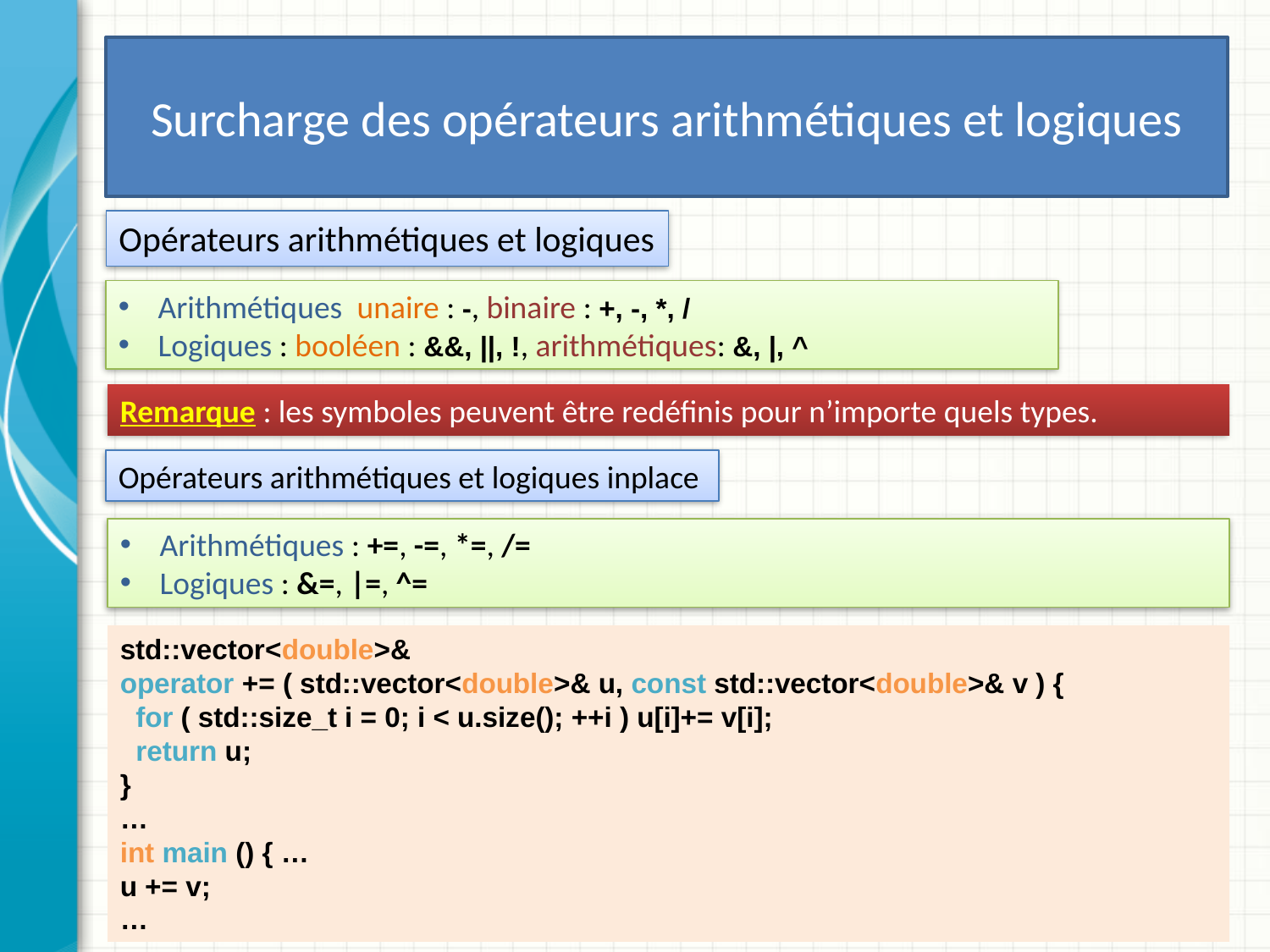

# Surcharge des opérateurs arithmétiques et logiques
Opérateurs arithmétiques et logiques
Arithmétiques  unaire : -, binaire : +, -, *, /
Logiques : booléen : &&, ||, !, arithmétiques: &, |, ^
Remarque : les symboles peuvent être redéfinis pour n’importe quels types.
Opérateurs arithmétiques et logiques inplace
Arithmétiques : +=, -=, *=, /=
Logiques : &=, |=, ^=
std::vector<double>&
operator += ( std::vector<double>& u, const std::vector<double>& v ) {
  for ( std::size_t i = 0; i < u.size(); ++i ) u[i]+= v[i];
  return u;
}
…
int main () { …
u += v;
…